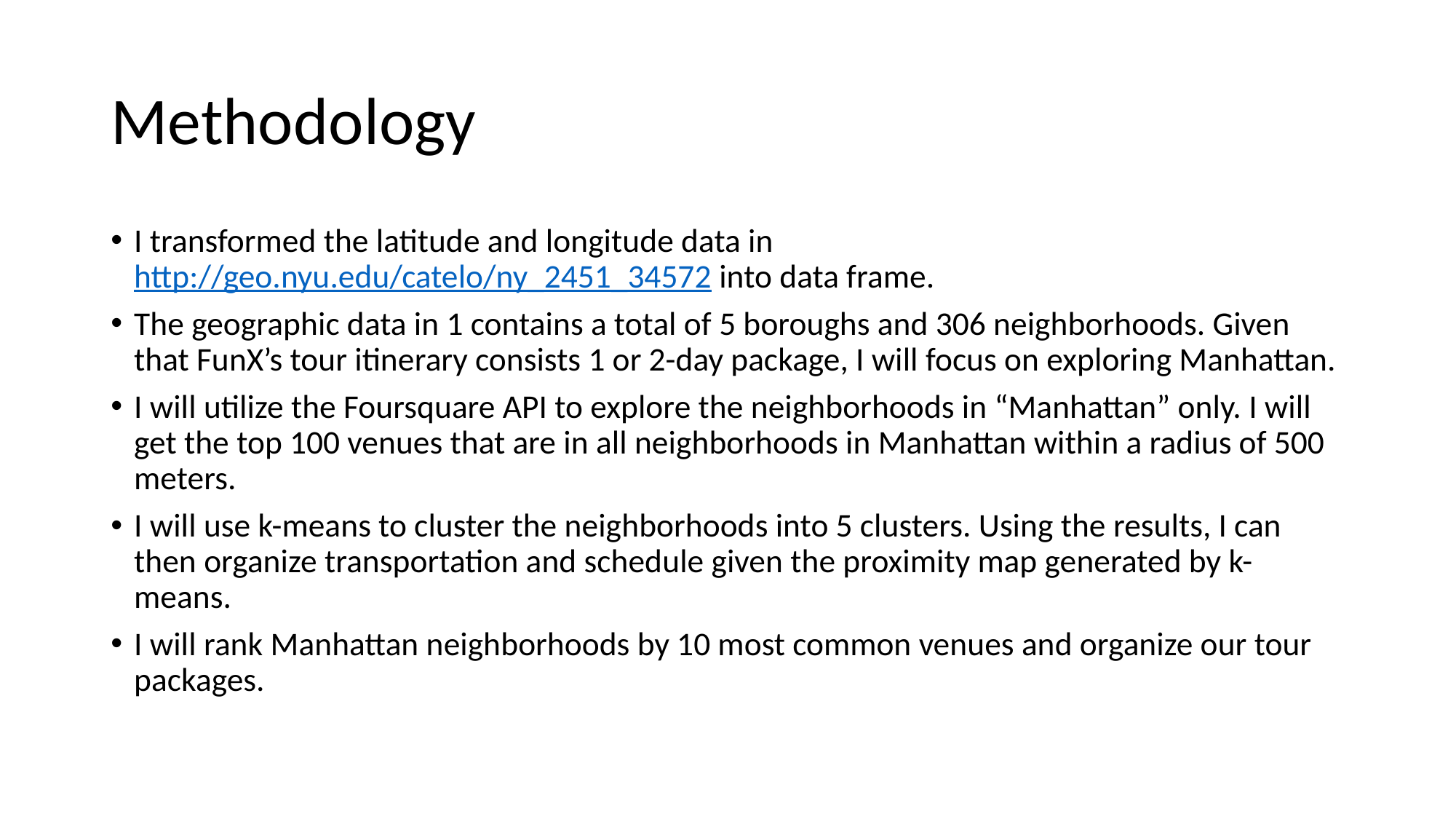

# Methodology
I transformed the latitude and longitude data in http://geo.nyu.edu/catelo/ny_2451_34572 into data frame.
The geographic data in 1 contains a total of 5 boroughs and 306 neighborhoods. Given that FunX’s tour itinerary consists 1 or 2-day package, I will focus on exploring Manhattan.
I will utilize the Foursquare API to explore the neighborhoods in “Manhattan” only. I will get the top 100 venues that are in all neighborhoods in Manhattan within a radius of 500 meters.
I will use k-means to cluster the neighborhoods into 5 clusters. Using the results, I can then organize transportation and schedule given the proximity map generated by k-means.
I will rank Manhattan neighborhoods by 10 most common venues and organize our tour packages.